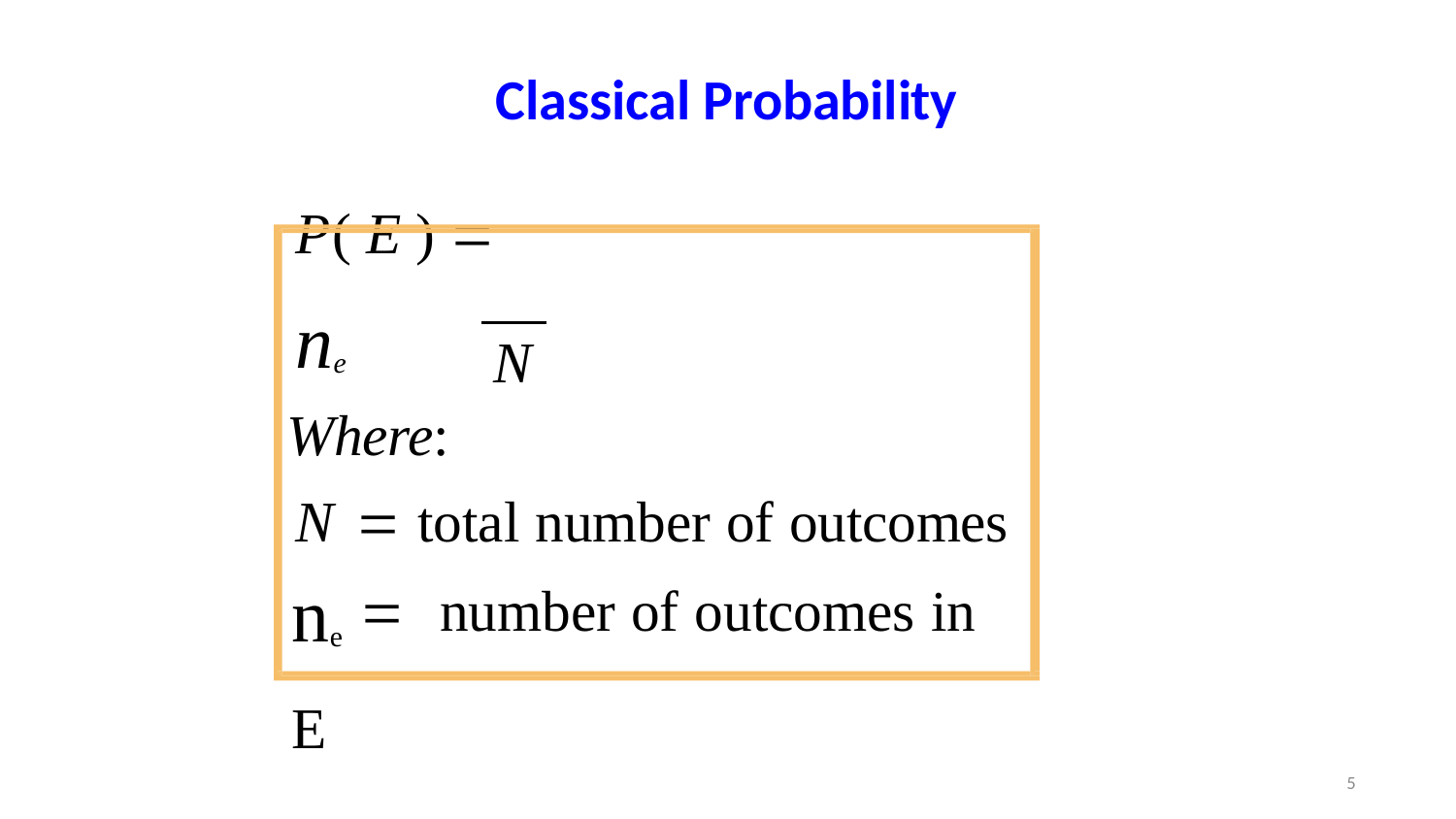

Classical Probability

# P( E ) = ne
N
Where:
N = total number of outcomes
ne =	number of outcomes in E
5